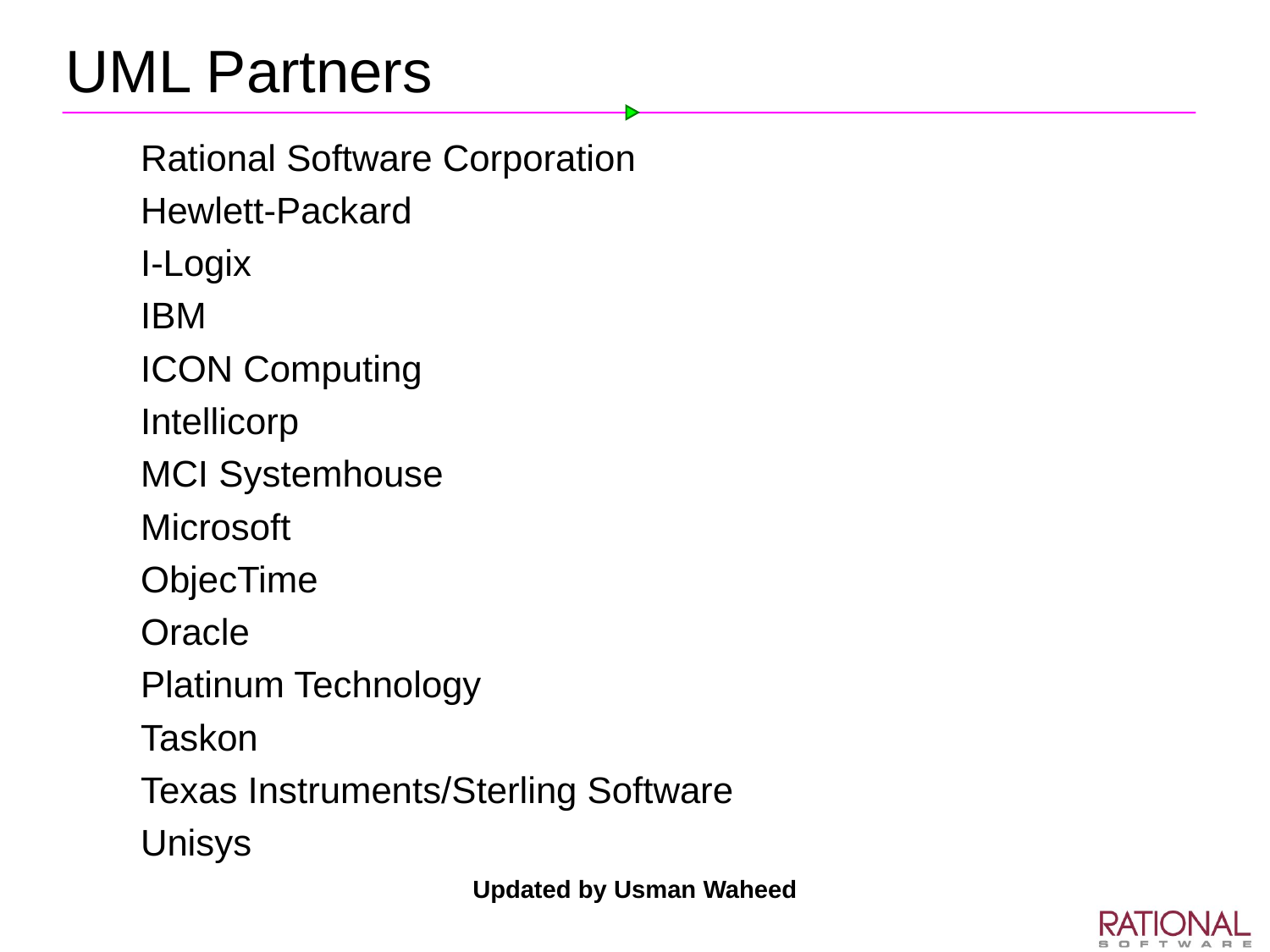

# UML Partners
Rational Software Corporation
Hewlett-Packard
I-Logix
IBM
ICON Computing
Intellicorp
MCI Systemhouse
Microsoft
ObjecTime
Oracle
Platinum Technology
Taskon
Texas Instruments/Sterling Software
Unisys
Updated by Usman Waheed